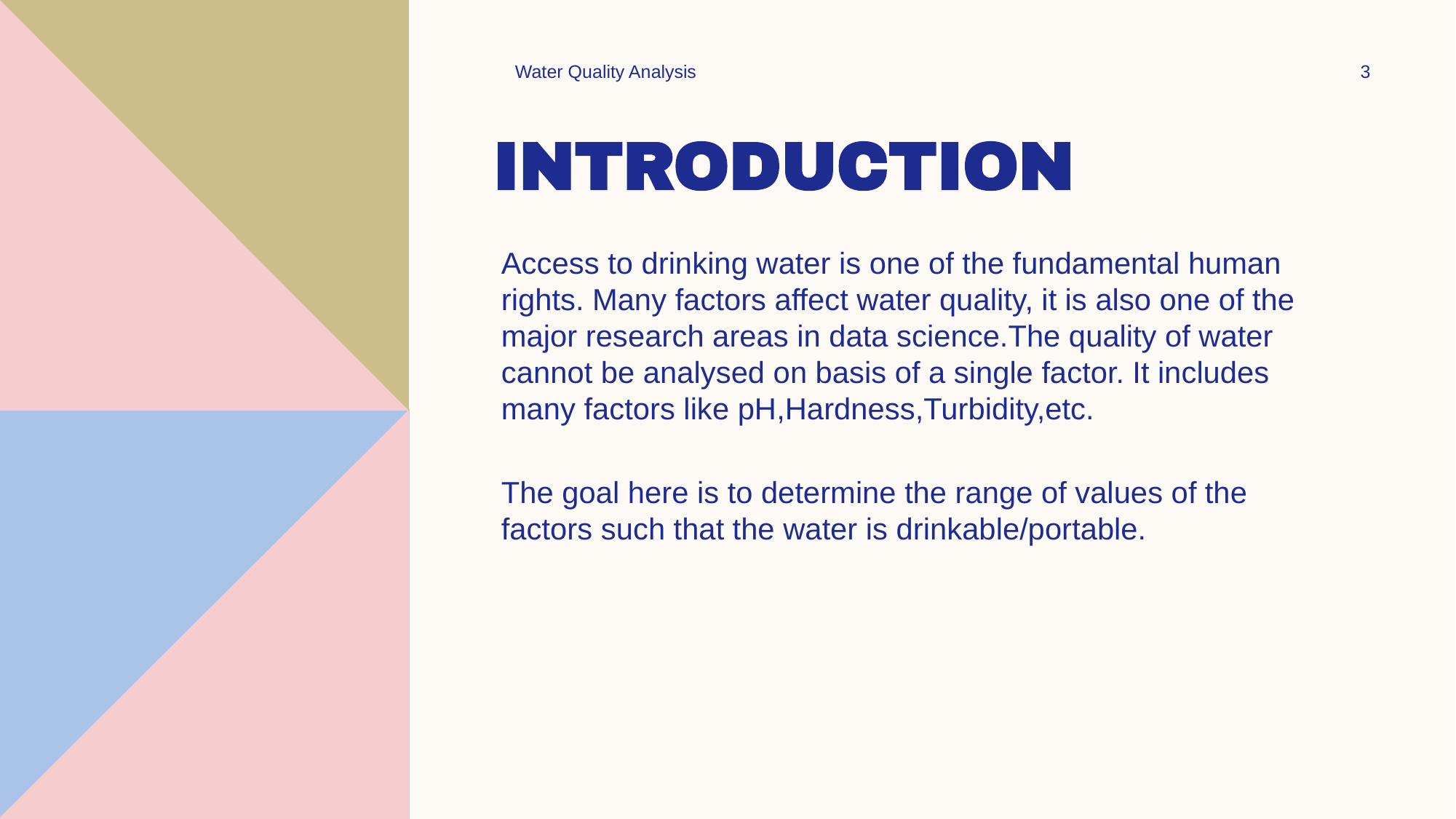

Water Quality Analysis
3
# Introduction
Access to drinking water is one of the fundamental human rights. Many factors affect water quality, it is also one of the major research areas in data science.The quality of water cannot be analysed on basis of a single factor. It includes many factors like pH,Hardness,Turbidity,etc.

The goal here is to determine the range of values of the factors such that the water is drinkable/portable.